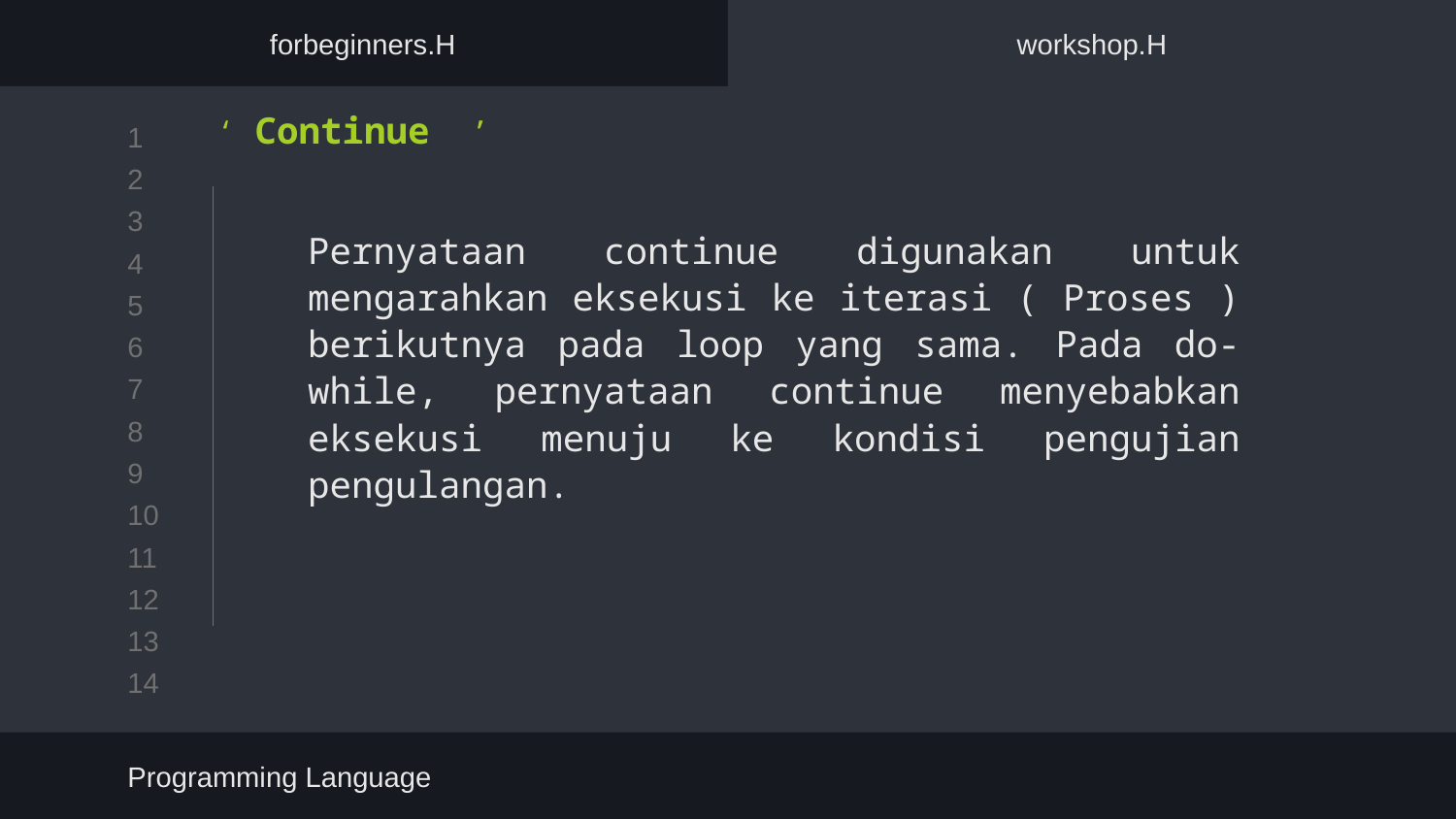

forbeginners.H
workshop.H
 ‘ Continue  ’
	Pernyataan continue digunakan untuk mengarahkan eksekusi ke iterasi ( Proses ) berikutnya pada loop yang sama. Pada do-while, pernyataan continue menyebabkan eksekusi menuju ke kondisi pengujian pengulangan.
Programming Language